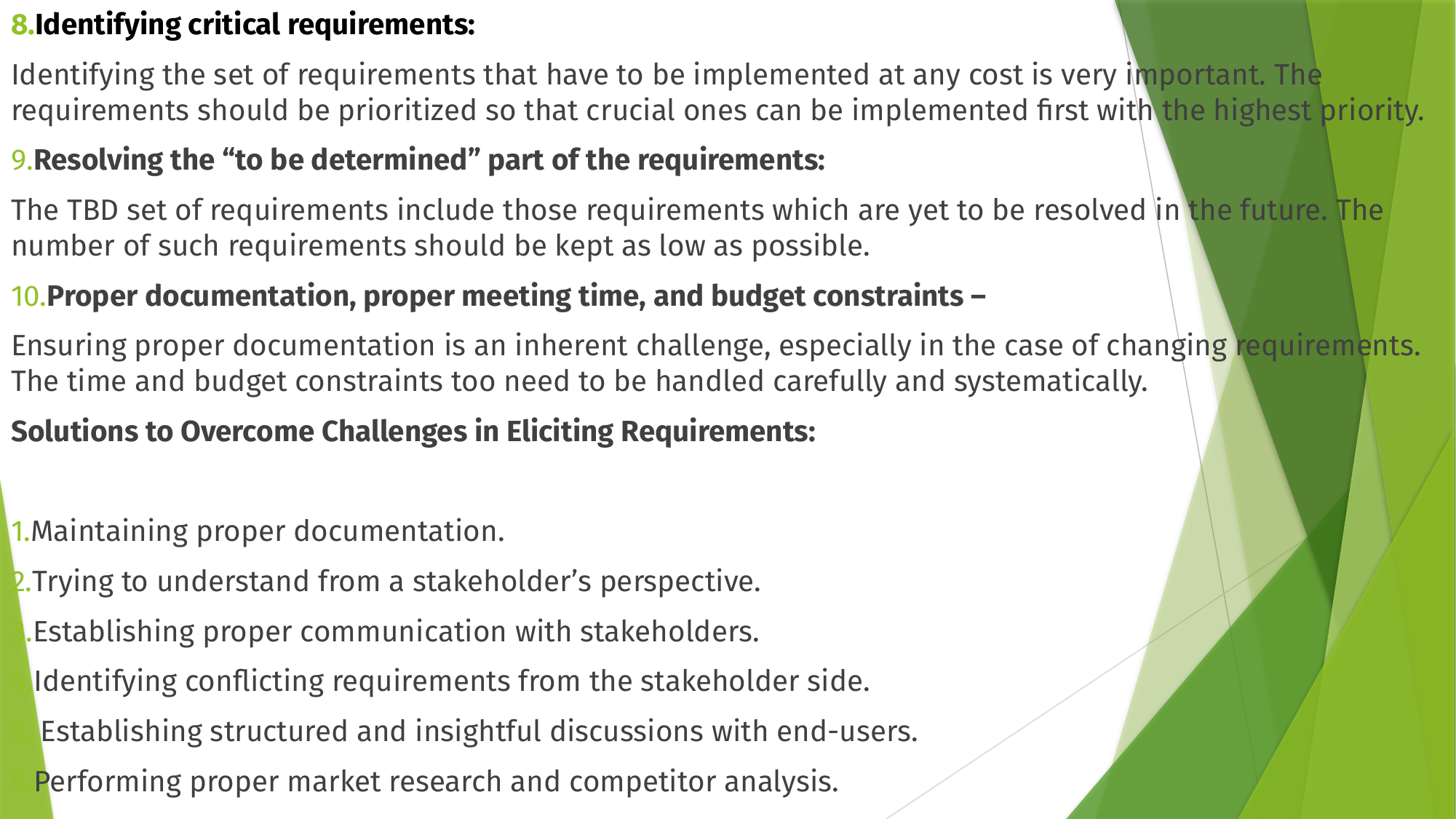

8.Identifying critical requirements:
Identifying the set of requirements that have to be implemented at any cost is very important. The requirements should be prioritized so that crucial ones can be implemented first with the highest priority.
9.Resolving the “to be determined” part of the requirements:
The TBD set of requirements include those requirements which are yet to be resolved in the future. The number of such requirements should be kept as low as possible.
10.Proper documentation, proper meeting time, and budget constraints –
Ensuring proper documentation is an inherent challenge, especially in the case of changing requirements. The time and budget constraints too need to be handled carefully and systematically.
Solutions to Overcome Challenges in Eliciting Requirements:

1.Maintaining proper documentation.
2.Trying to understand from a stakeholder’s perspective.
3.Establishing proper communication with stakeholders.
4.Identifying conflicting requirements from the stakeholder side.
5. Establishing structured and insightful discussions with end-users.
6.Performing proper market research and competitor analysis.
#